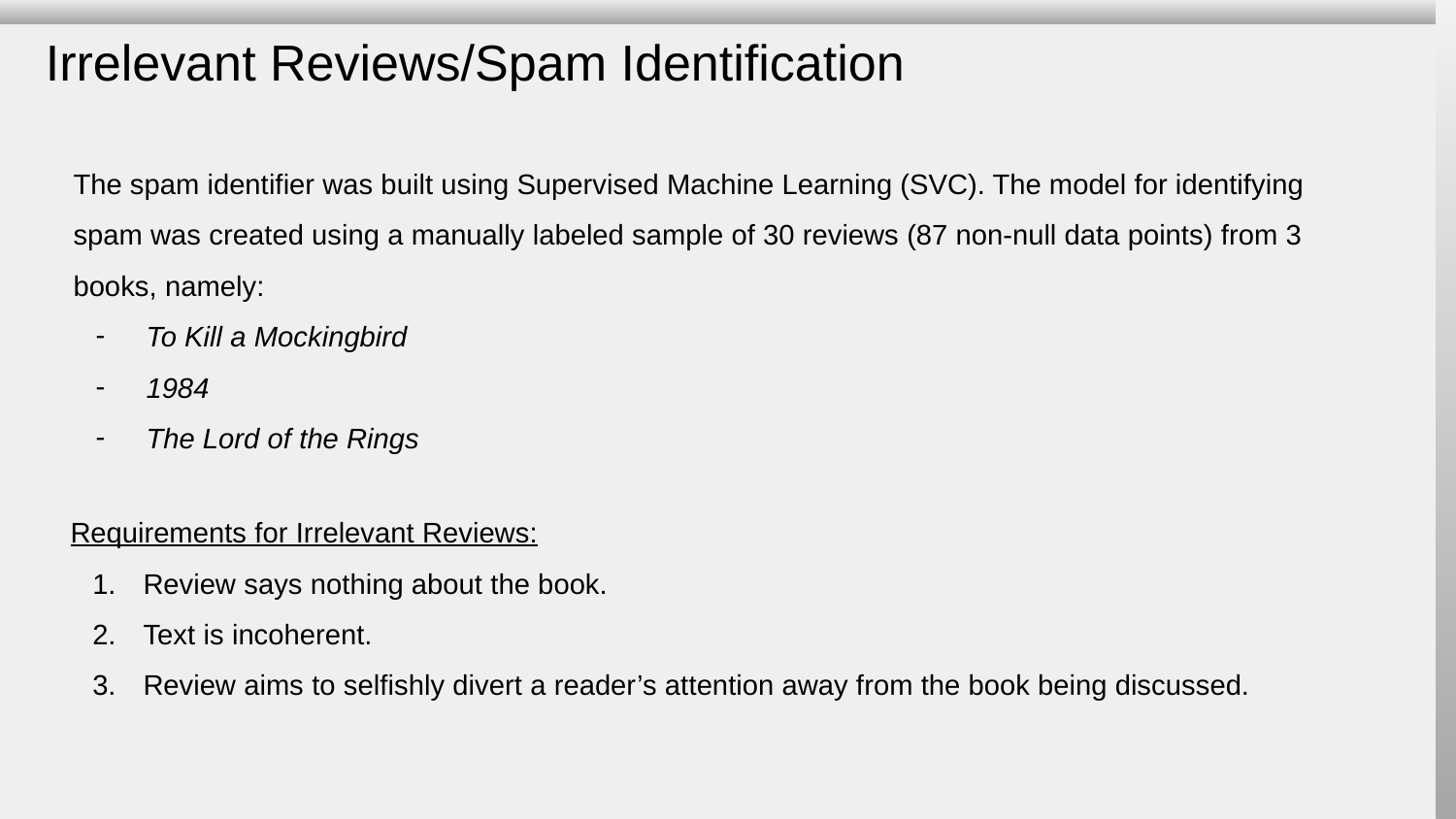

Irrelevant Reviews/Spam Identification
The spam identifier was built using Supervised Machine Learning (SVC). The model for identifying spam was created using a manually labeled sample of 30 reviews (87 non-null data points) from 3 books, namely:
To Kill a Mockingbird
1984
The Lord of the Rings
Requirements for Irrelevant Reviews:
Review says nothing about the book.
Text is incoherent.
Review aims to selfishly divert a reader’s attention away from the book being discussed.